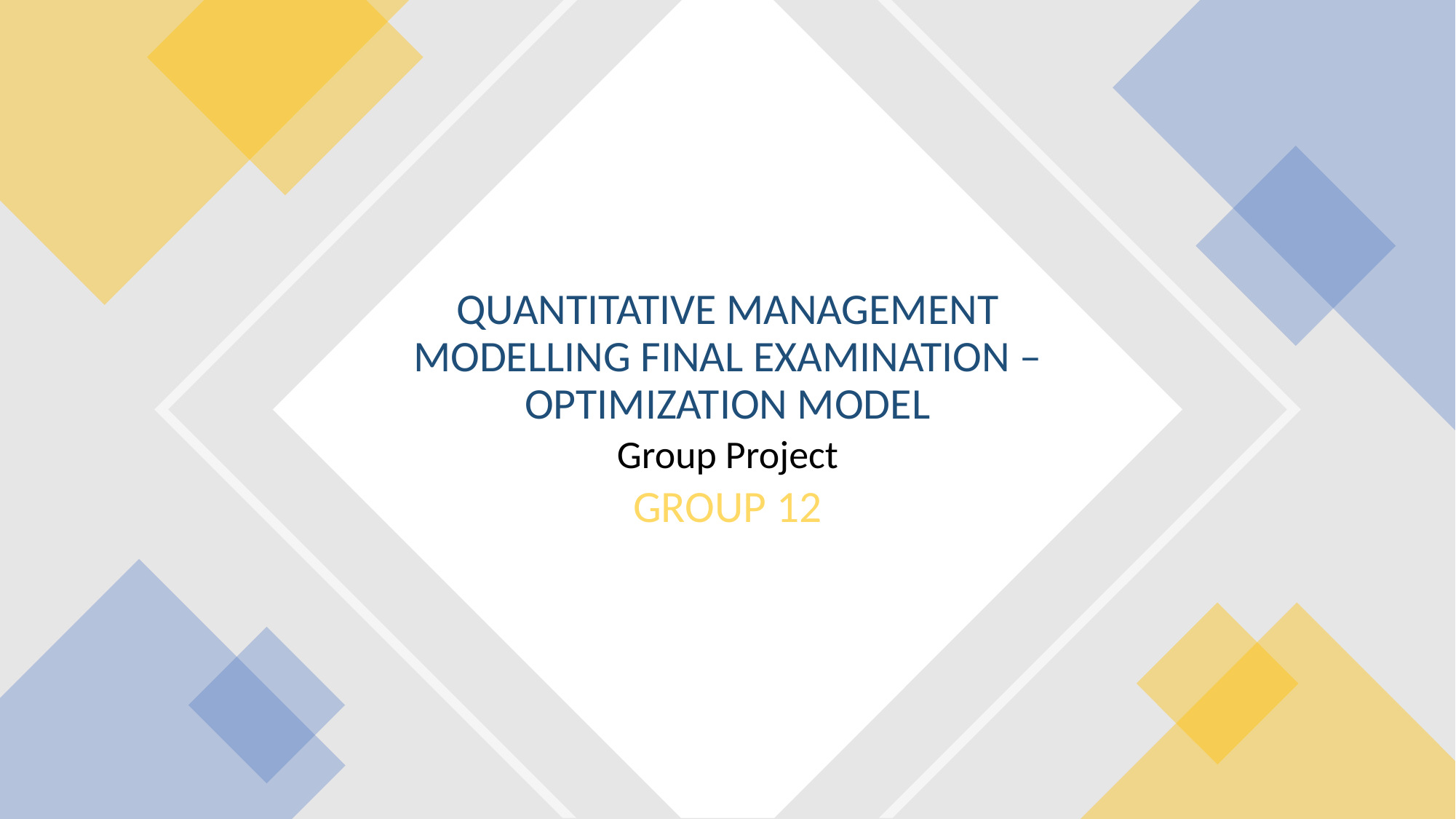

QUANTITATIVE MANAGEMENT MODELLING FINAL EXAMINATION – OPTIMIZATION MODEL
Group Project
GROUP 12